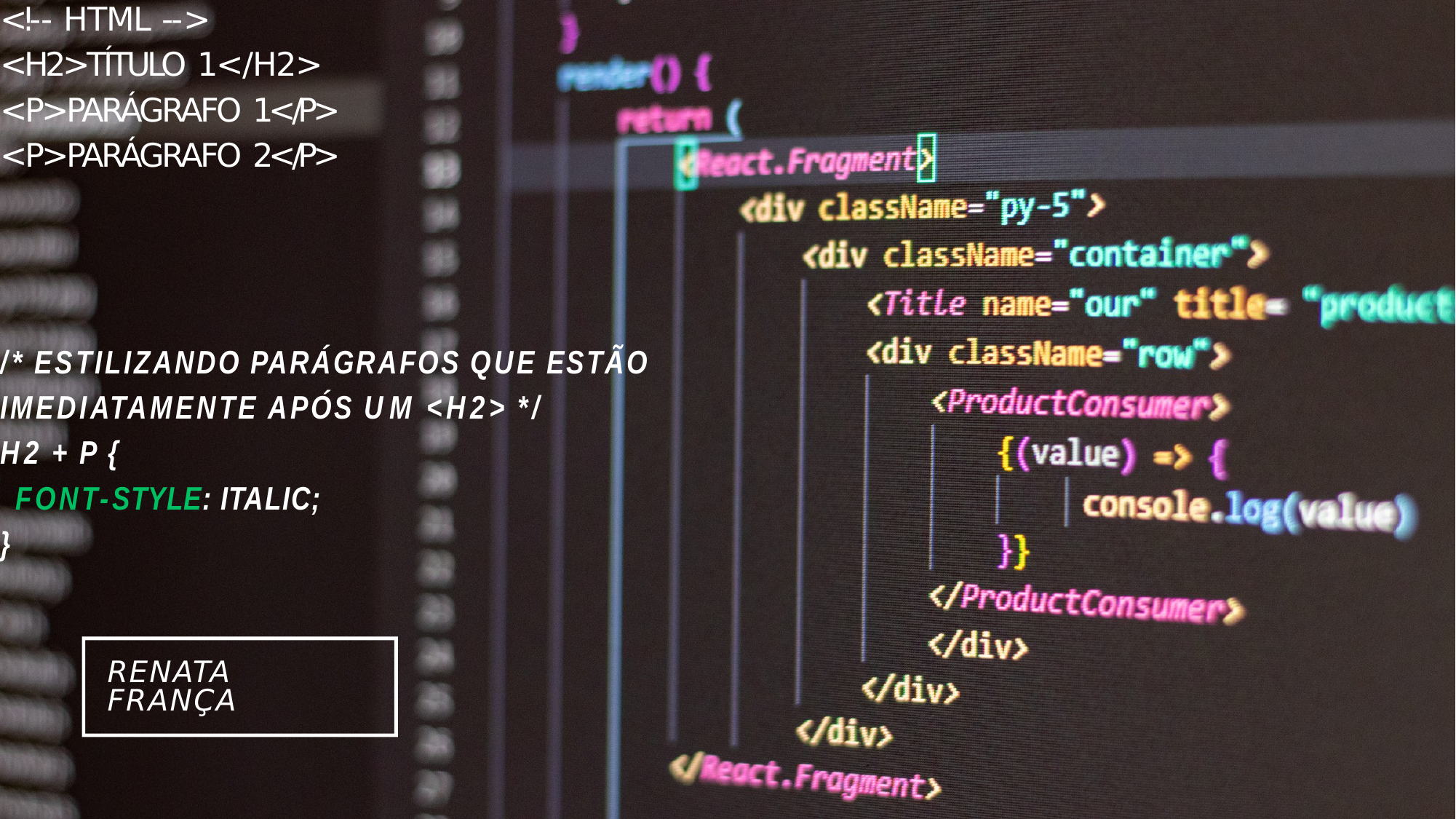

<!-- HTML -->
<H2>TÍTULO 1</H2>
<P>PARÁGRAFO 1</P>
<P>PARÁGRAFO 2</P>
/* ESTILIZANDO PARÁGRAFOS QUE ESTÃO IMEDIATAMENTE APÓS UM <H2> */
H2 + P {
FONT-STYLE: ITALIC;
}
RENATA FRANÇA